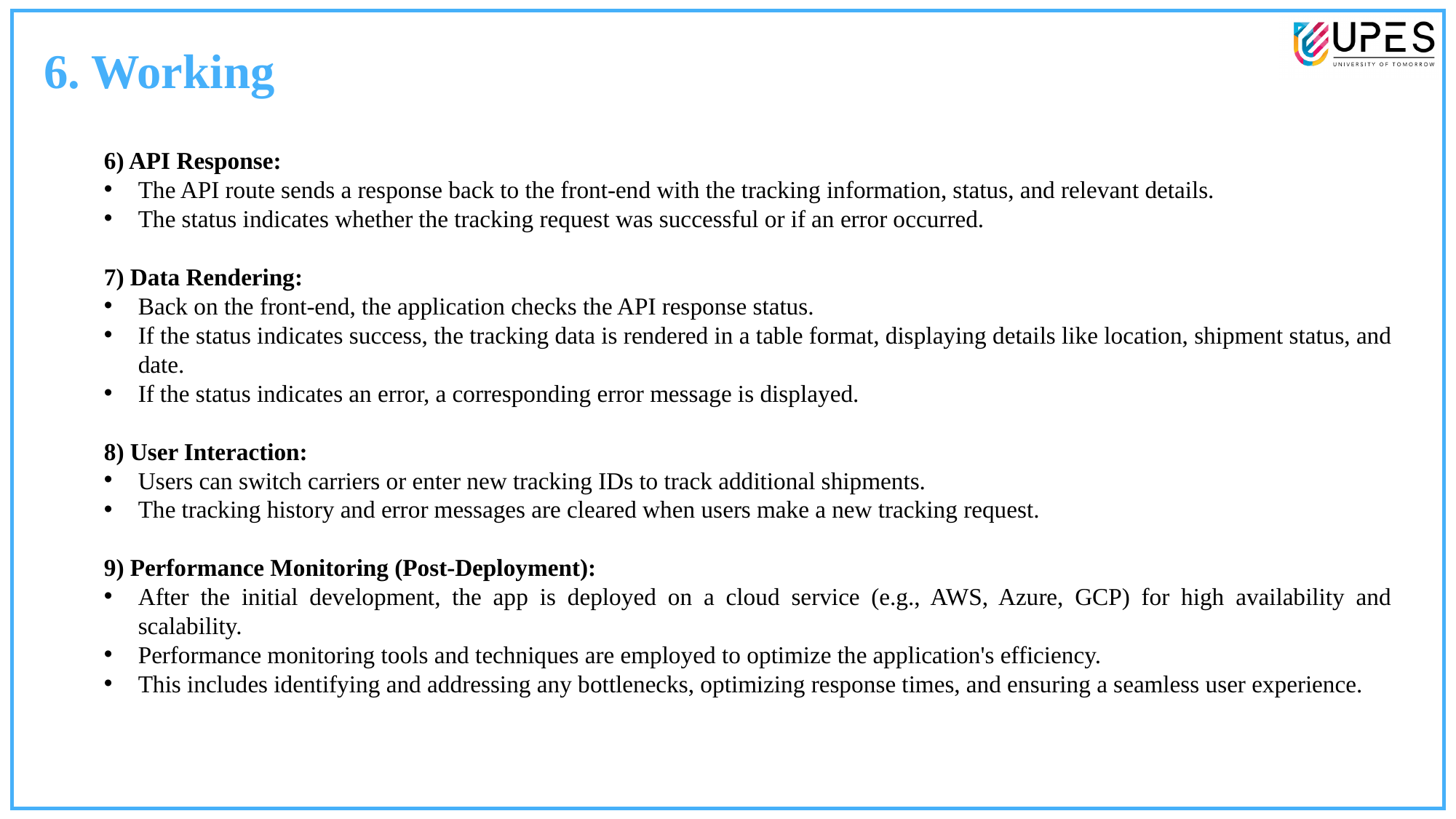

6. Working
6) API Response:
The API route sends a response back to the front-end with the tracking information, status, and relevant details.
The status indicates whether the tracking request was successful or if an error occurred.

7) Data Rendering:
Back on the front-end, the application checks the API response status.
If the status indicates success, the tracking data is rendered in a table format, displaying details like location, shipment status, and date.
If the status indicates an error, a corresponding error message is displayed.

8) User Interaction:
Users can switch carriers or enter new tracking IDs to track additional shipments.
The tracking history and error messages are cleared when users make a new tracking request.

9) Performance Monitoring (Post-Deployment):
After the initial development, the app is deployed on a cloud service (e.g., AWS, Azure, GCP) for high availability and scalability.
Performance monitoring tools and techniques are employed to optimize the application's efficiency.
This includes identifying and addressing any bottlenecks, optimizing response times, and ensuring a seamless user experience.